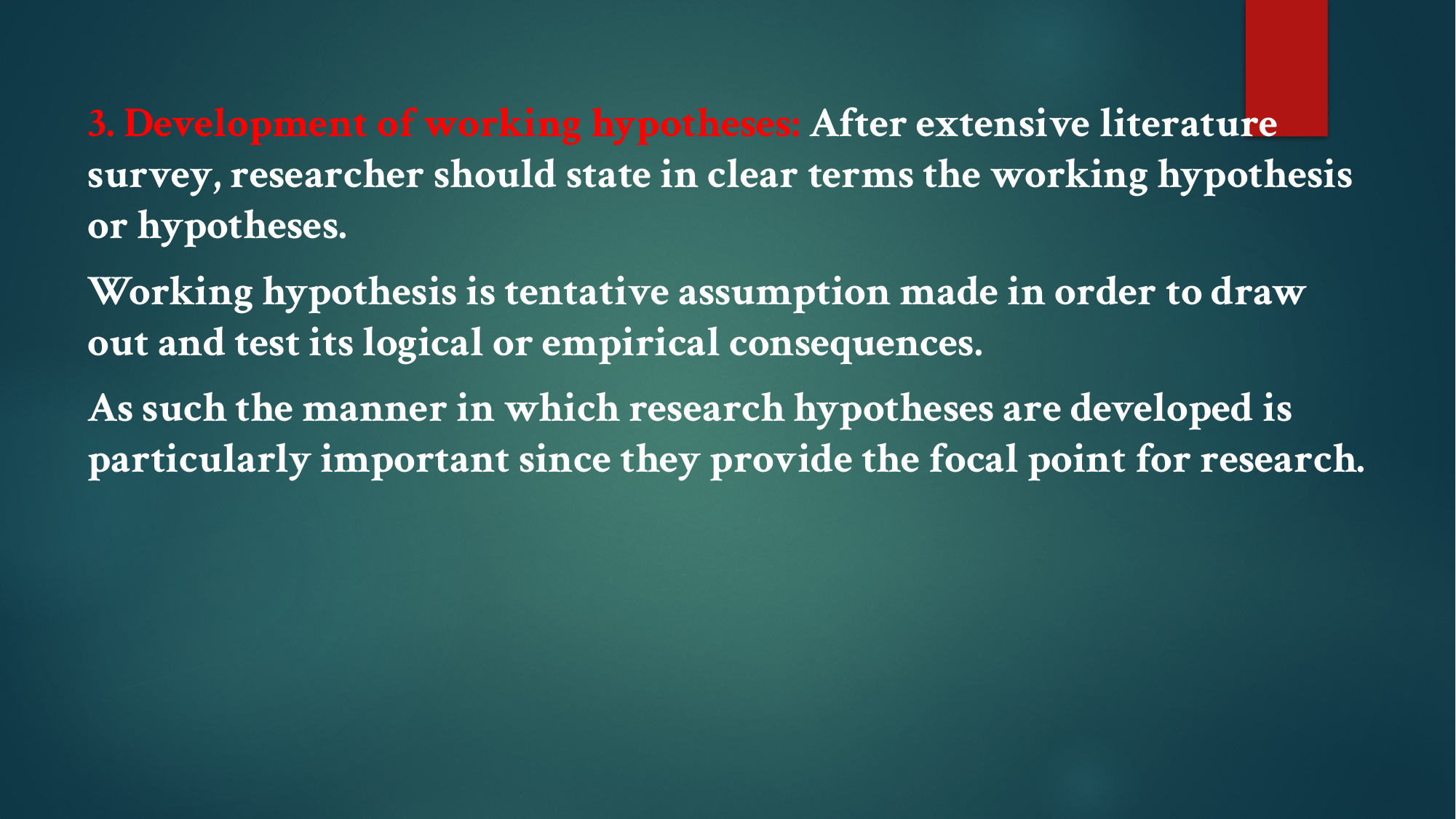

3. Development of working hypotheses: After extensive literature survey, researcher should state in clear terms the working hypothesis or hypotheses.
Working hypothesis is tentative assumption made in order to draw out and test its logical or empirical consequences.
As such the manner in which research hypotheses are developed is particularly important since they provide the focal point for research.